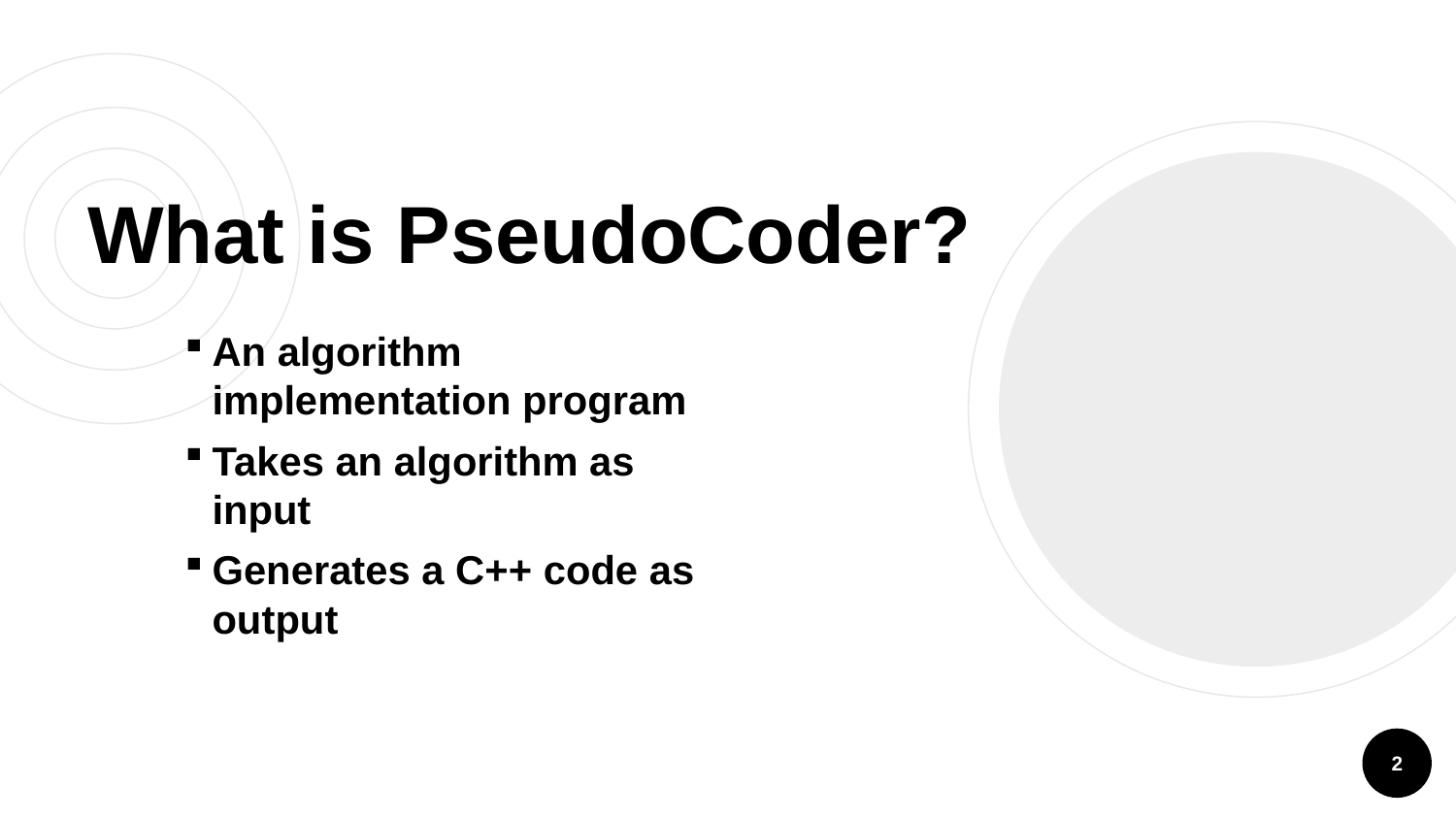

# What is PseudoCoder?
An algorithm implementation program
Takes an algorithm as input
Generates a C++ code as output

2